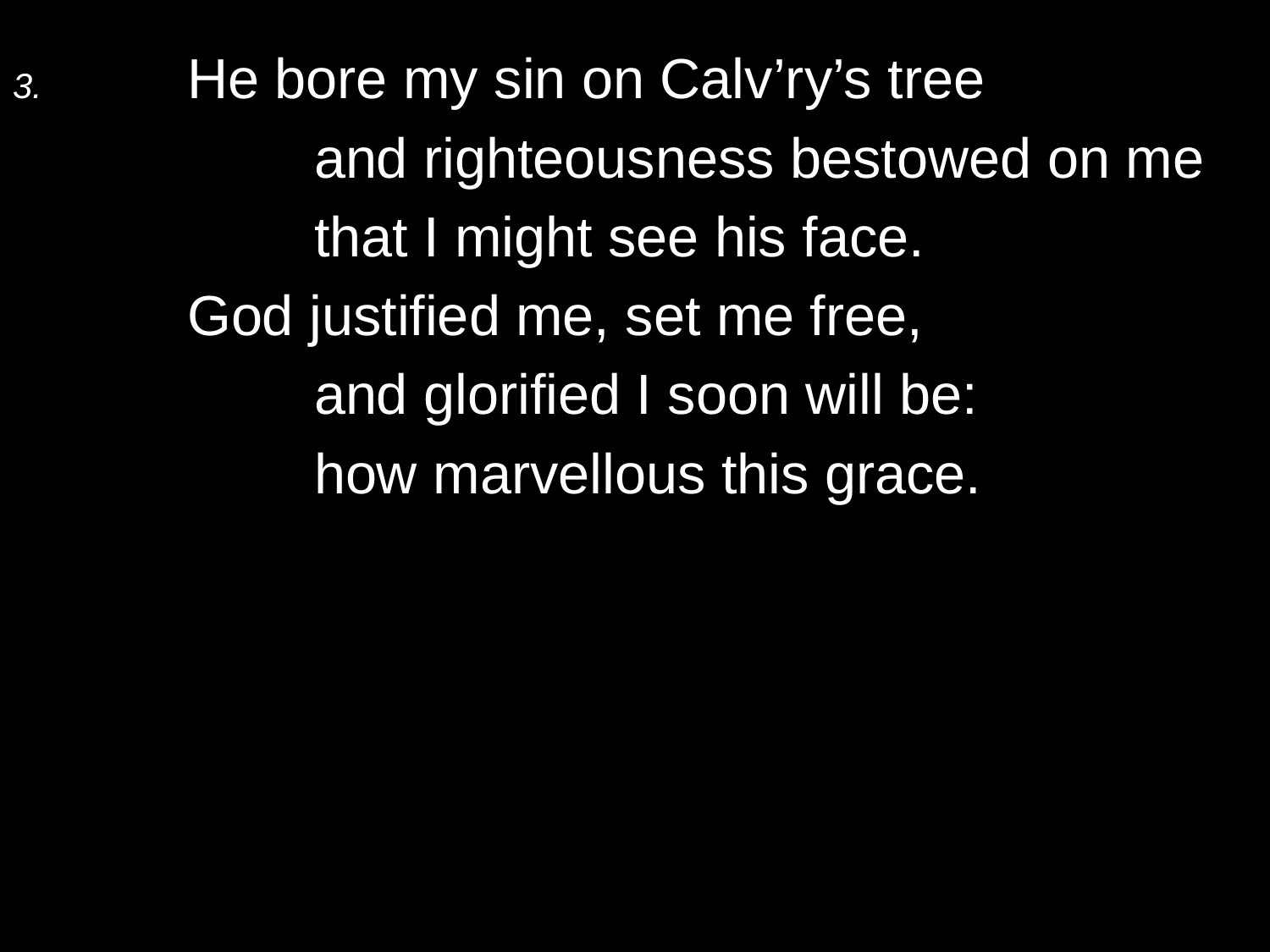

3.	He bore my sin on Calv’ry’s tree
		and righteousness bestowed on me
		that I might see his face.
	God justified me, set me free,
		and glorified I soon will be:
		how marvellous this grace.